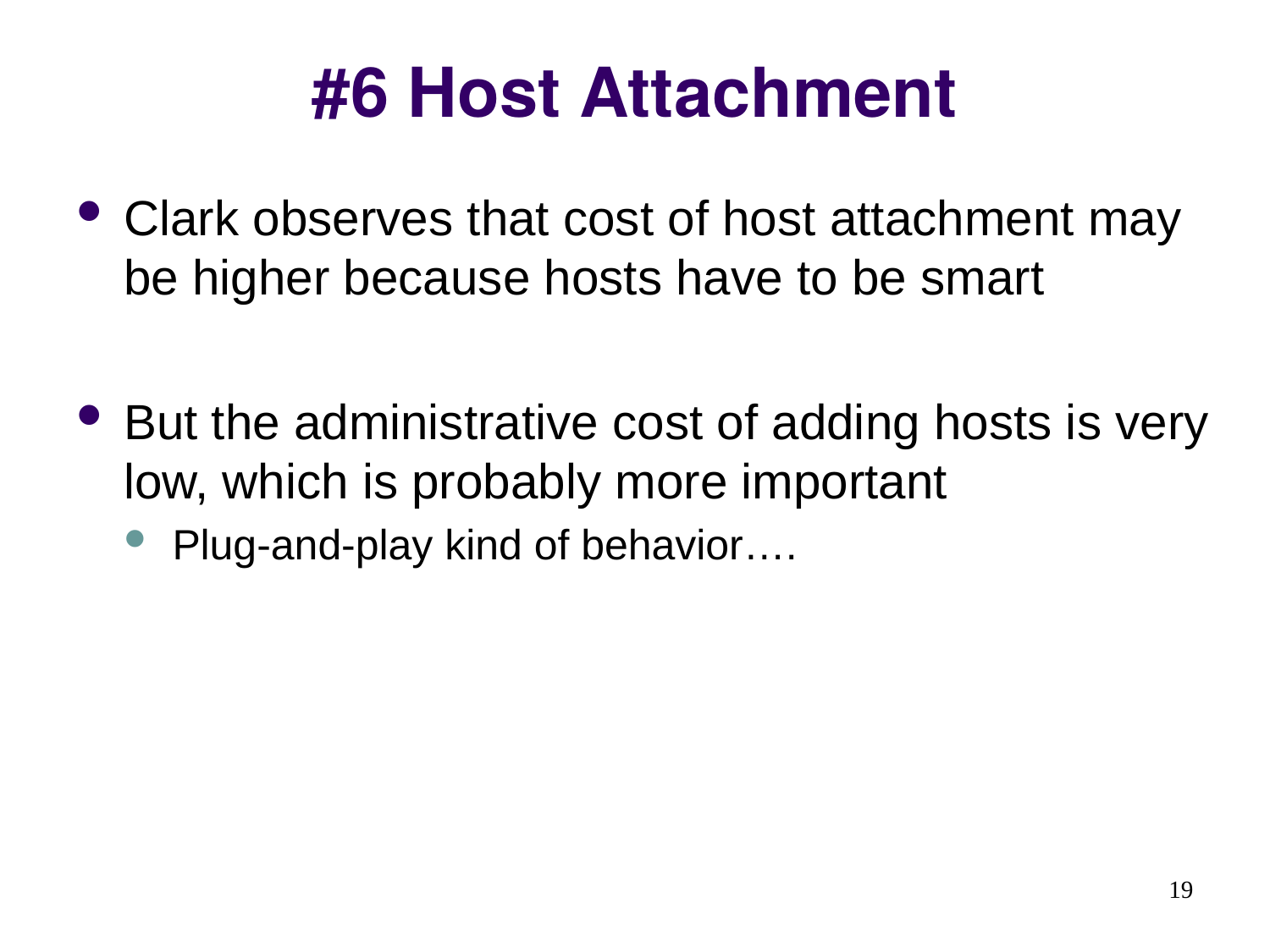

# #6 Host Attachment
Clark observes that cost of host attachment may be higher because hosts have to be smart

But the administrative cost of adding hosts is very low, which is probably more important
Plug-and-play kind of behavior….

19